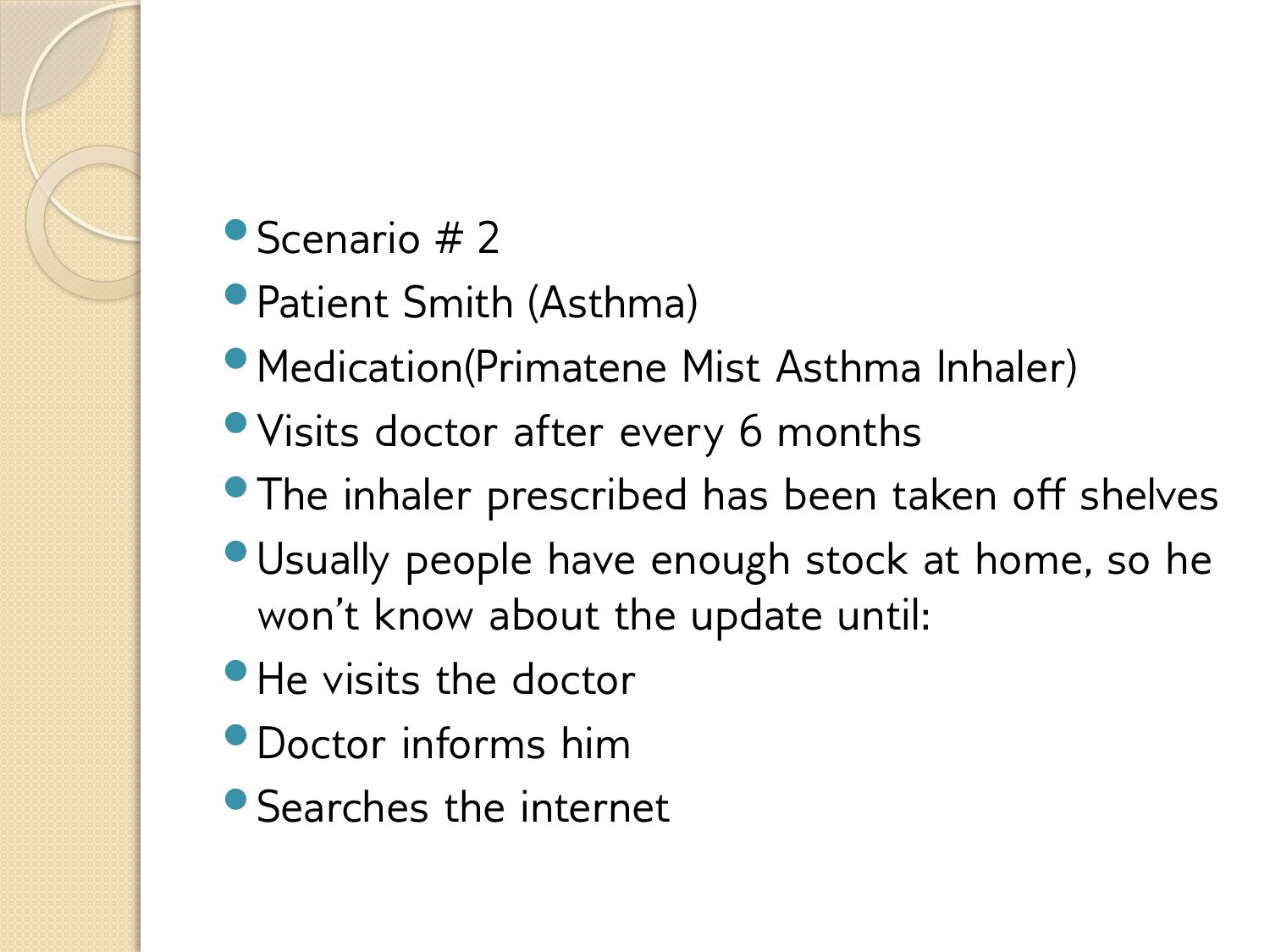

#
Scenario # 2
Patient Smith (Asthma)
Medication(Primatene Mist Asthma Inhaler)
Visits doctor after every 6 months
The inhaler prescribed has been taken off shelves
Usually people have enough stock at home, so he won’t know about the update until:
He visits the doctor
Doctor informs him
Searches the internet